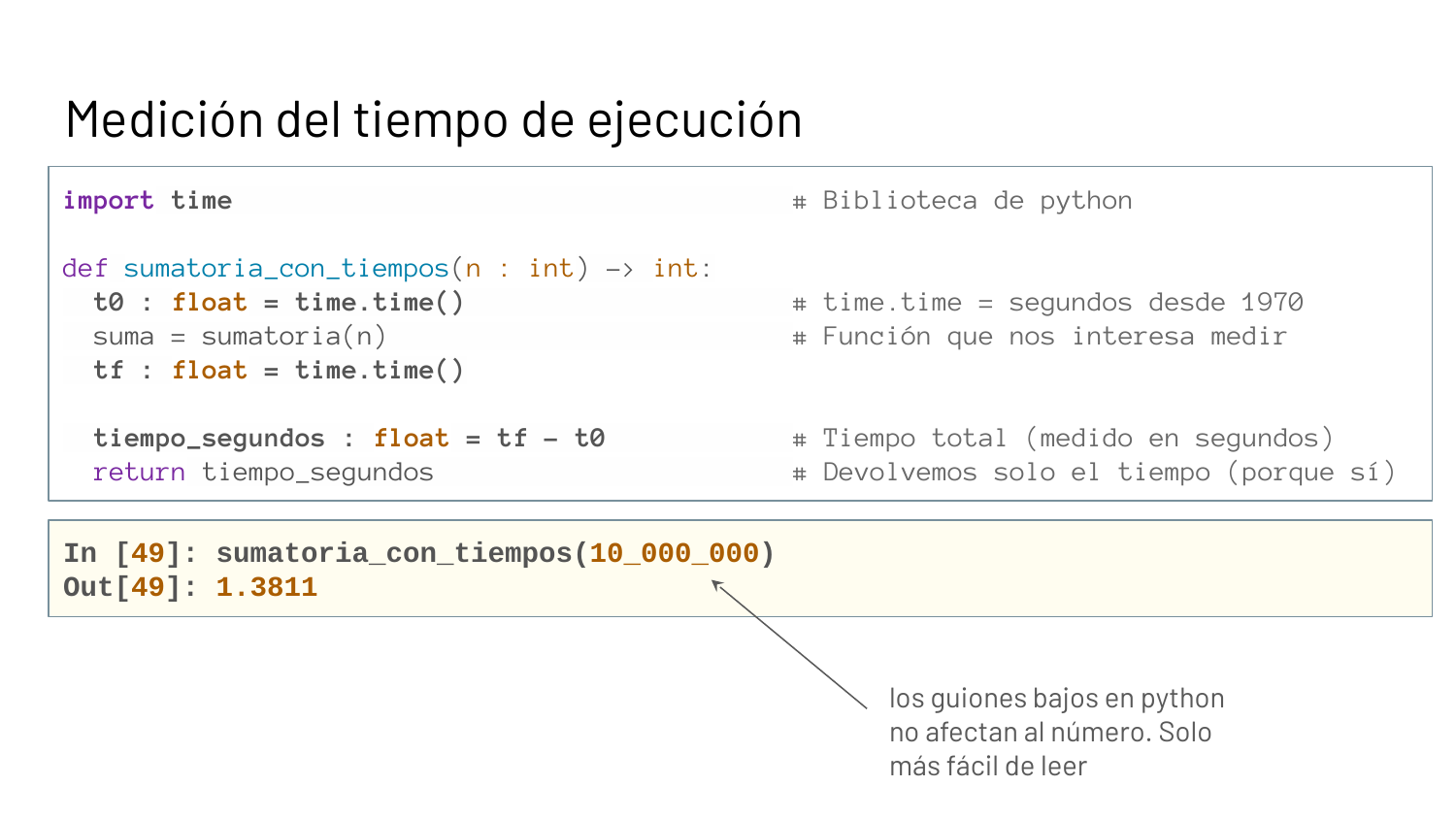

# Medición del tiempo de ejecución
import time                                    # Biblioteca de python

def sumatoria_con_tiempos(n : int) -> int:
  t0 : float = time.time()                     # time.time = segundos desde 1970
  suma = sumatoria(n)                          # Función que nos interesa medir
  tf : float = time.time()

  tiempo_segundos : float = tf - t0            # Tiempo total (medido en segundos)
  return tiempo_segundos                       # Devolvemos solo el tiempo (porque sí)
In [49]: sumatoria_con_tiempos(10_000_000)
Out[49]: 1.3811
los guiones bajos en python no afectan al número. Solo más fácil de leer